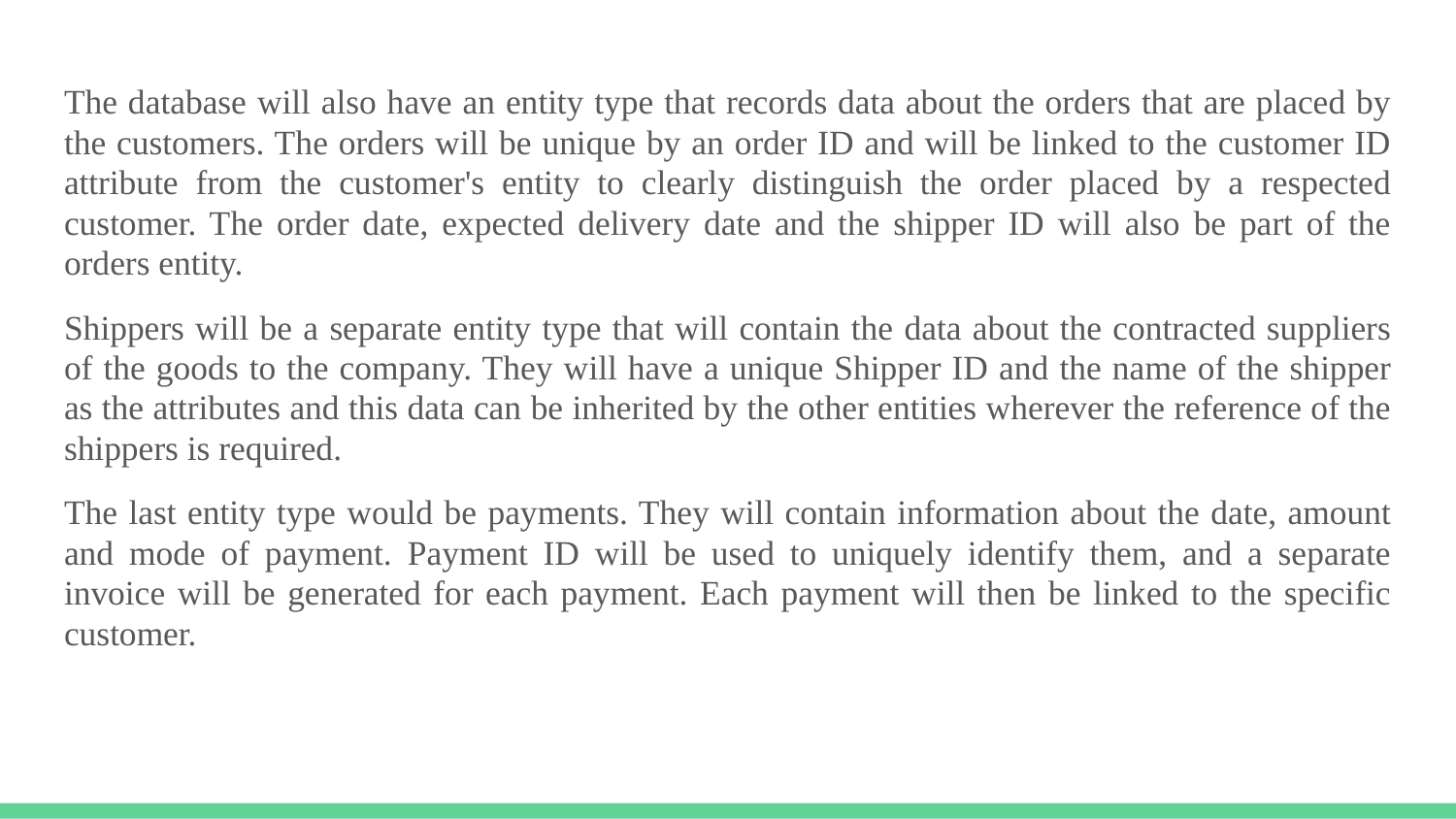

The database will also have an entity type that records data about the orders that are placed by the customers. The orders will be unique by an order ID and will be linked to the customer ID attribute from the customer's entity to clearly distinguish the order placed by a respected customer. The order date, expected delivery date and the shipper ID will also be part of the orders entity.
Shippers will be a separate entity type that will contain the data about the contracted suppliers of the goods to the company. They will have a unique Shipper ID and the name of the shipper as the attributes and this data can be inherited by the other entities wherever the reference of the shippers is required.
The last entity type would be payments. They will contain information about the date, amount and mode of payment. Payment ID will be used to uniquely identify them, and a separate invoice will be generated for each payment. Each payment will then be linked to the specific customer.